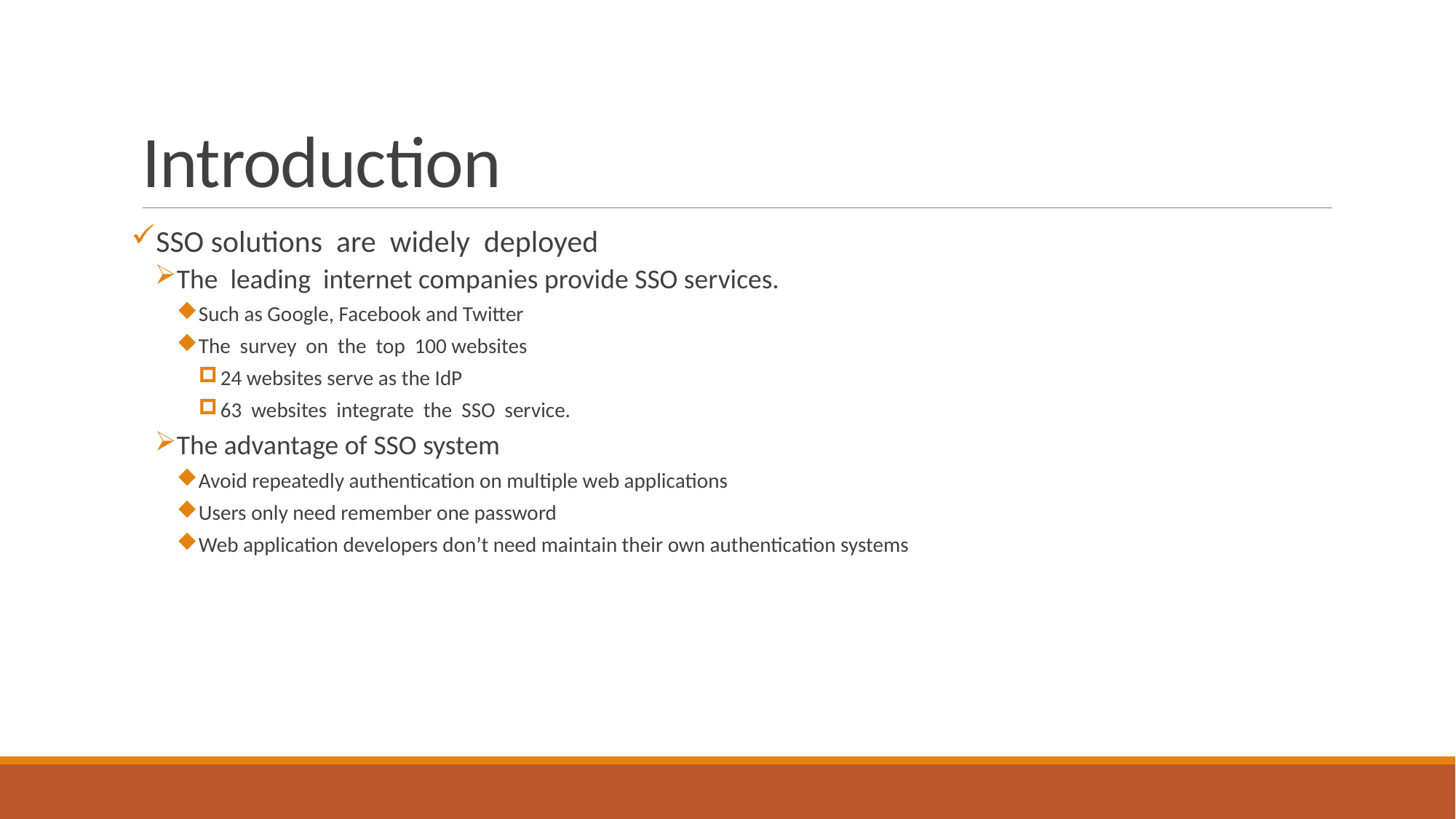

# Introduction
SSO solutions  are  widely  deployed
The  leading  internet companies provide SSO services.
Such as Google, Facebook and Twitter
The  survey  on  the  top  100 websites
24 websites serve as the IdP
63  websites  integrate  the  SSO  service.
The advantage of SSO system
Avoid repeatedly authentication on multiple web applications
Users only need remember one password
Web application developers don’t need maintain their own authentication systems